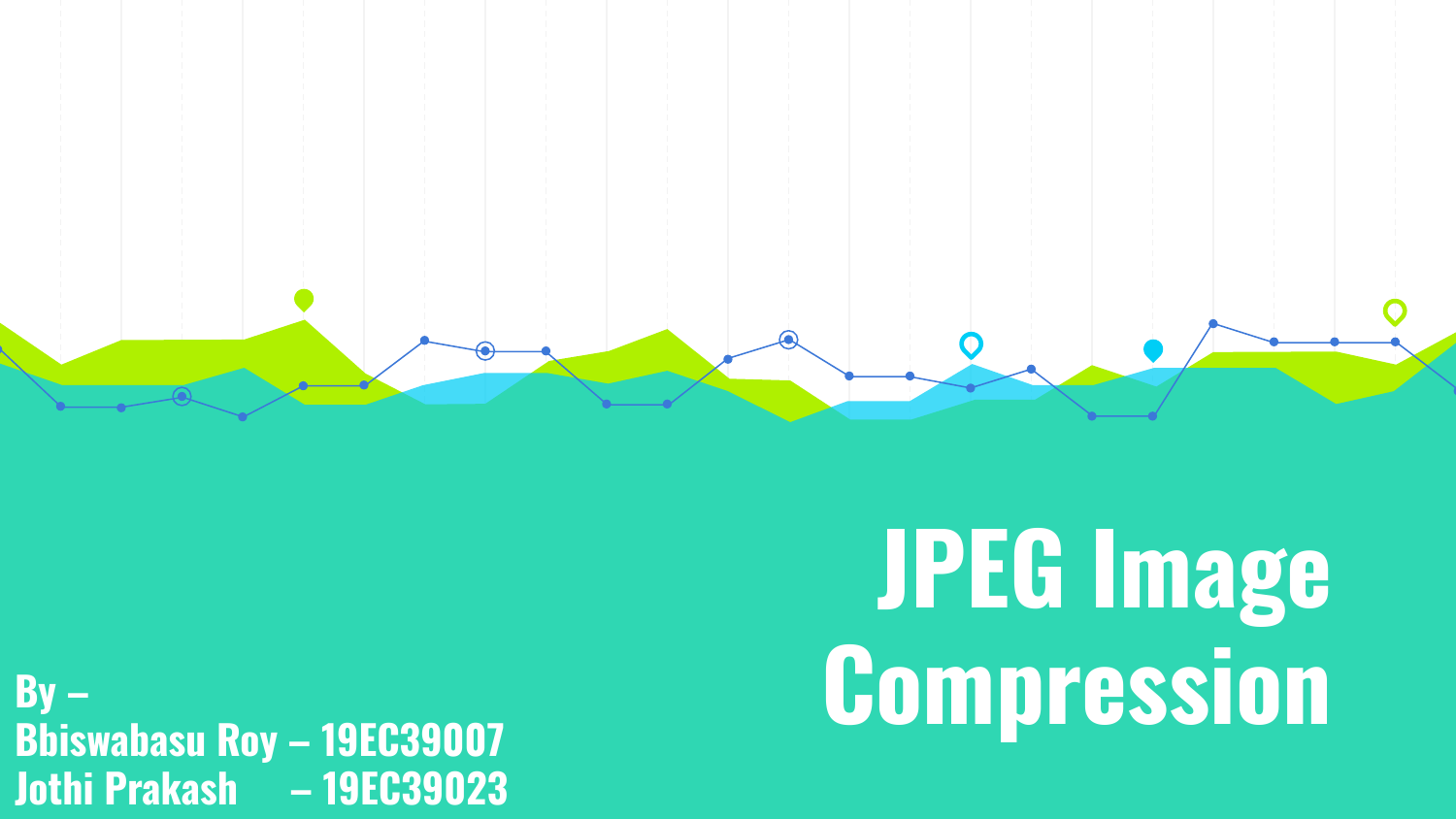

# JPEG Image Compression
By –
Bbiswabasu Roy – 19EC39007
Jothi Prakash     – 19EC39023